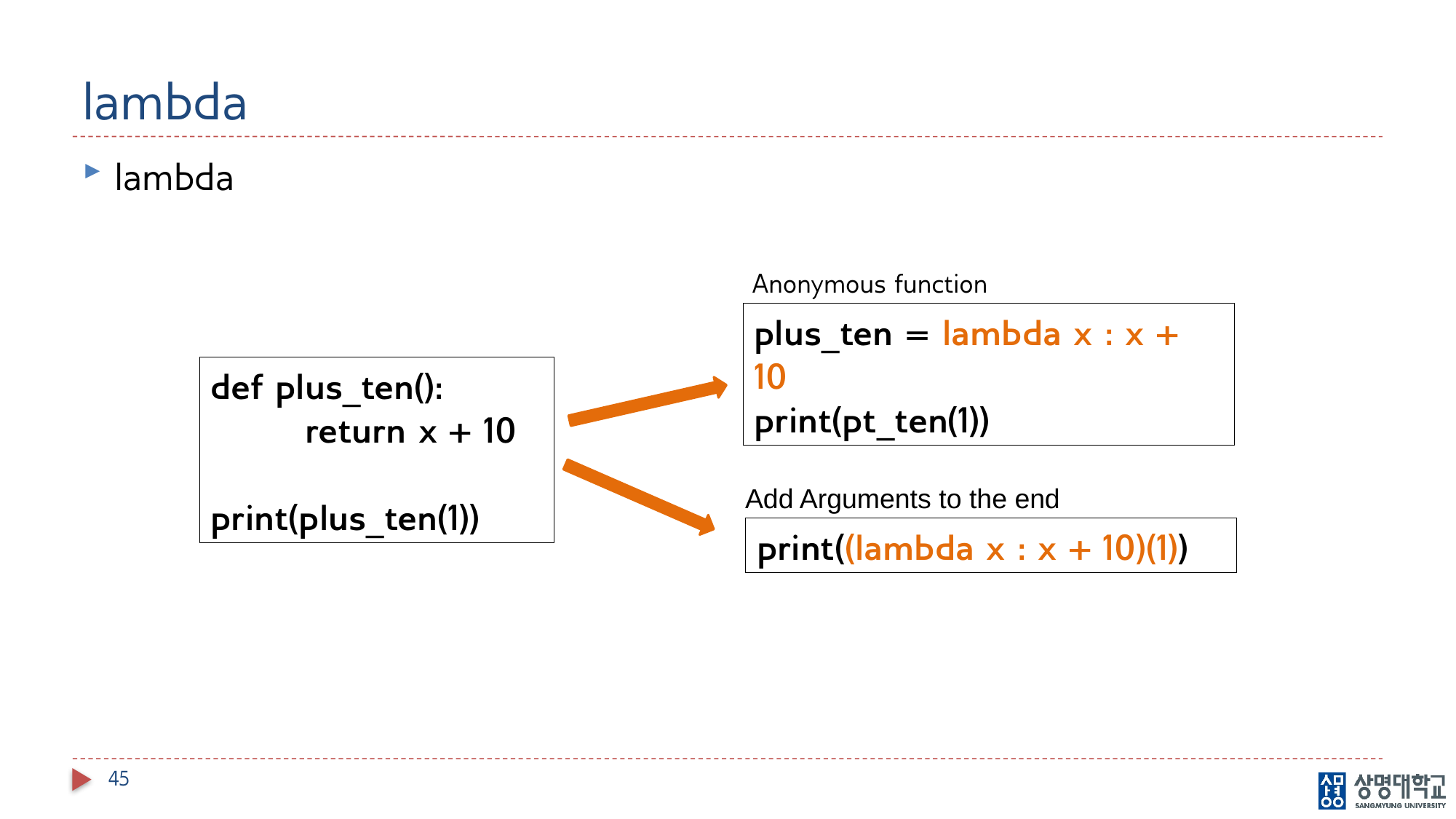

# lambda
lambda

Anonymous function
plus_ten = lambda x : x + 10
print(pt_ten(1))

def plus_ten():
        return x + 10

print(plus_ten(1))

Add Arguments to the end
print((lambda x : x + 10)(1))
45